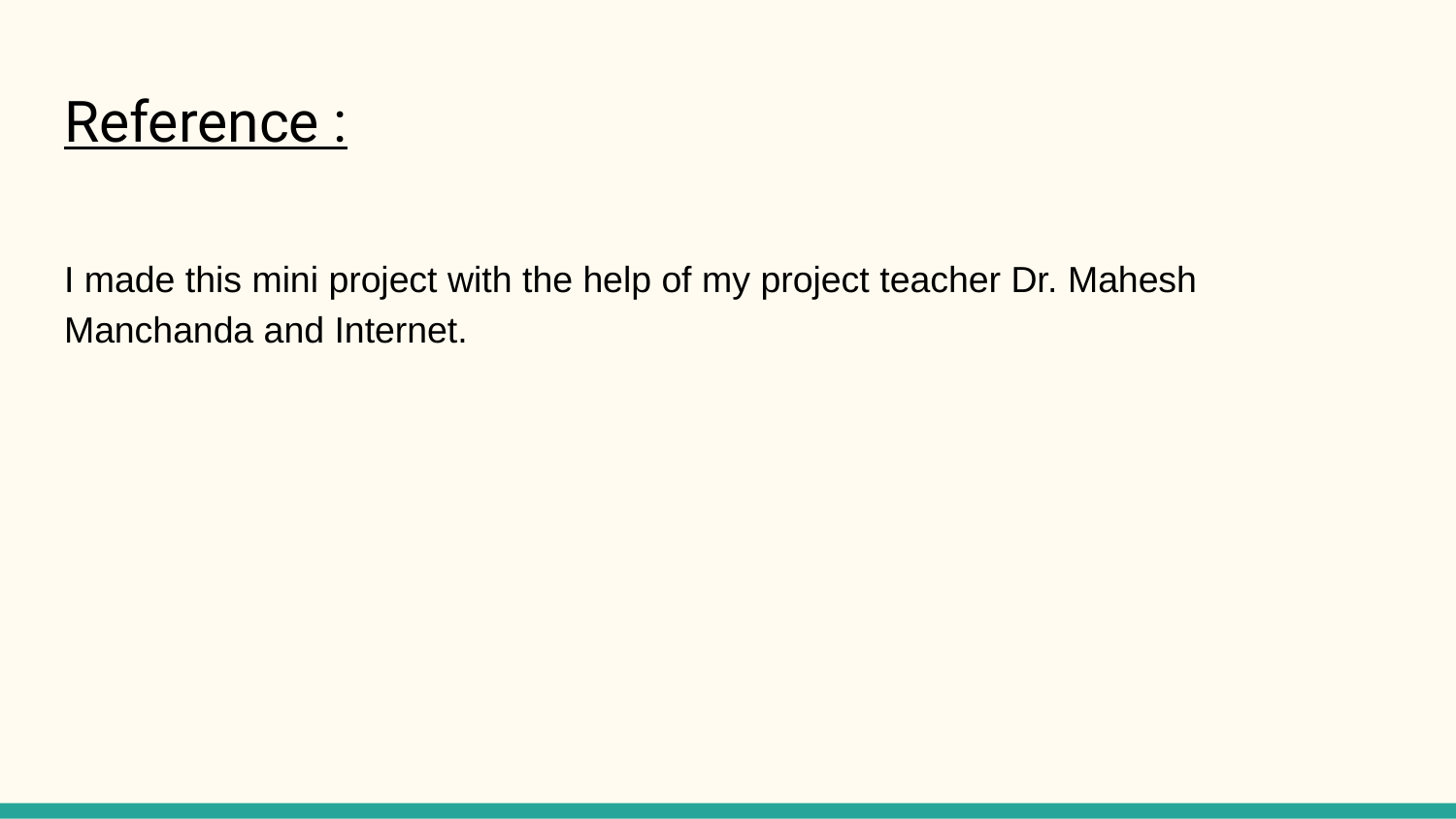

# Reference :
I made this mini project with the help of my project teacher Dr. Mahesh Manchanda and Internet.